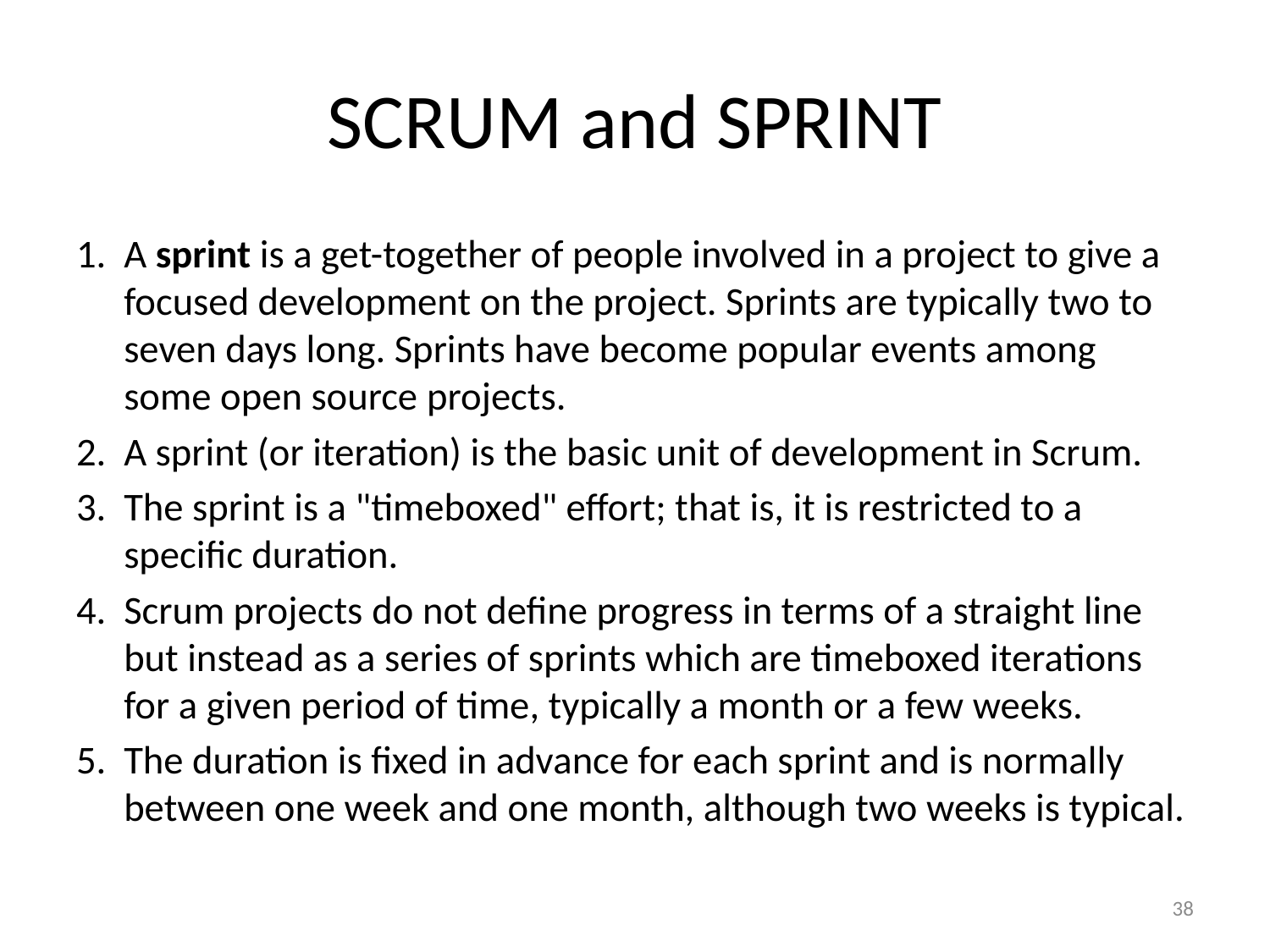

# SCRUM and SPRINT
A sprint is a get-together of people involved in a project to give a focused development on the project. Sprints are typically two to seven days long. Sprints have become popular events among some open source projects.
A sprint (or iteration) is the basic unit of development in Scrum.
The sprint is a "timeboxed" effort; that is, it is restricted to a specific duration.
Scrum projects do not define progress in terms of a straight line but instead as a series of sprints which are timeboxed iterations for a given period of time, typically a month or a few weeks.
The duration is fixed in advance for each sprint and is normally between one week and one month, although two weeks is typical.
38